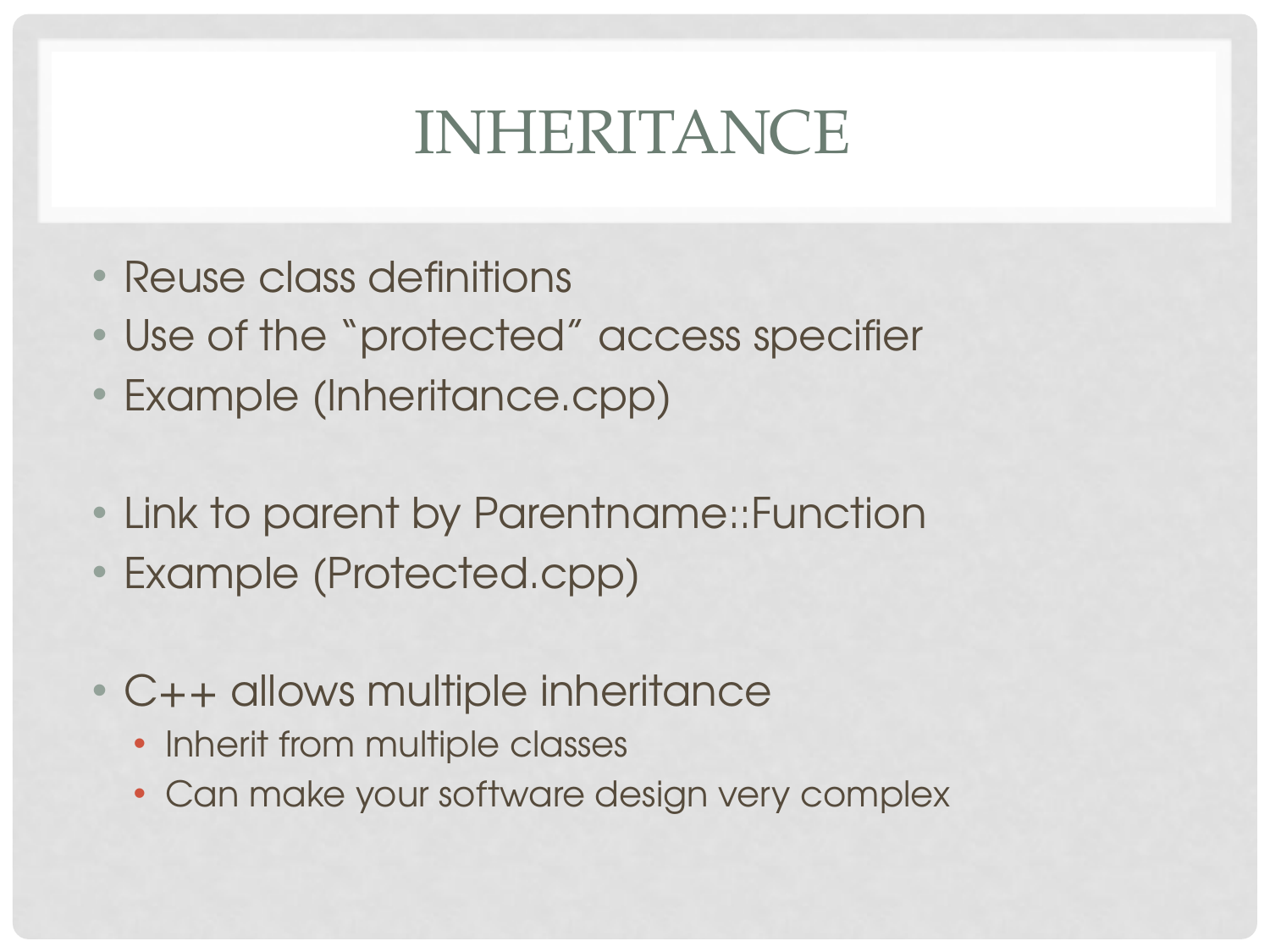

# Inheritance
Reuse class definitions
Use of the “protected” access specifier
Example (Inheritance.cpp)

Link to parent by Parentname::Function
Example (Protected.cpp)

C++ allows multiple inheritance
Inherit from multiple classes
Can make your software design very complex